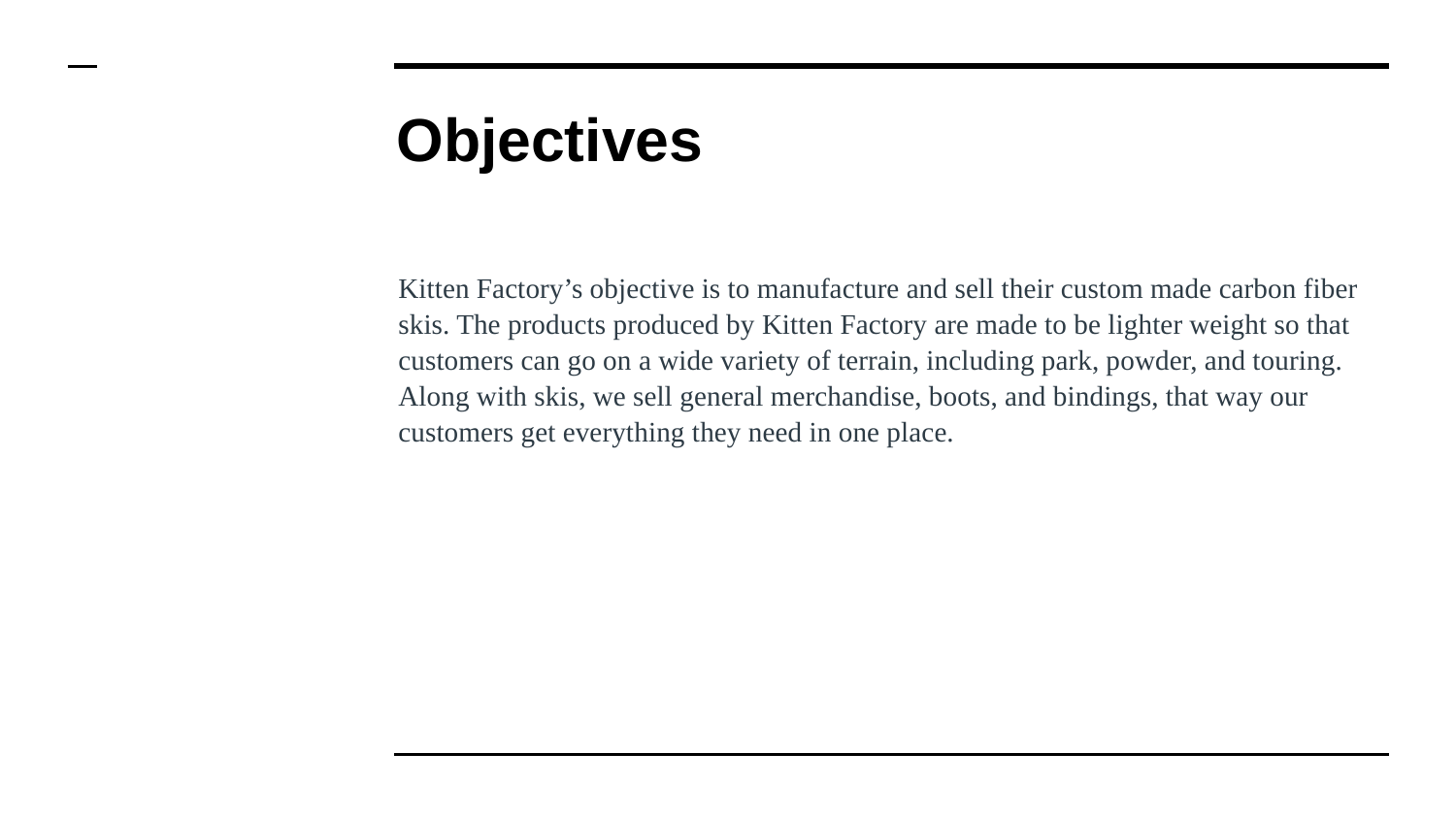

# Objectives
Kitten Factory’s objective is to manufacture and sell their custom made carbon fiber skis. The products produced by Kitten Factory are made to be lighter weight so that customers can go on a wide variety of terrain, including park, powder, and touring. Along with skis, we sell general merchandise, boots, and bindings, that way our customers get everything they need in one place.